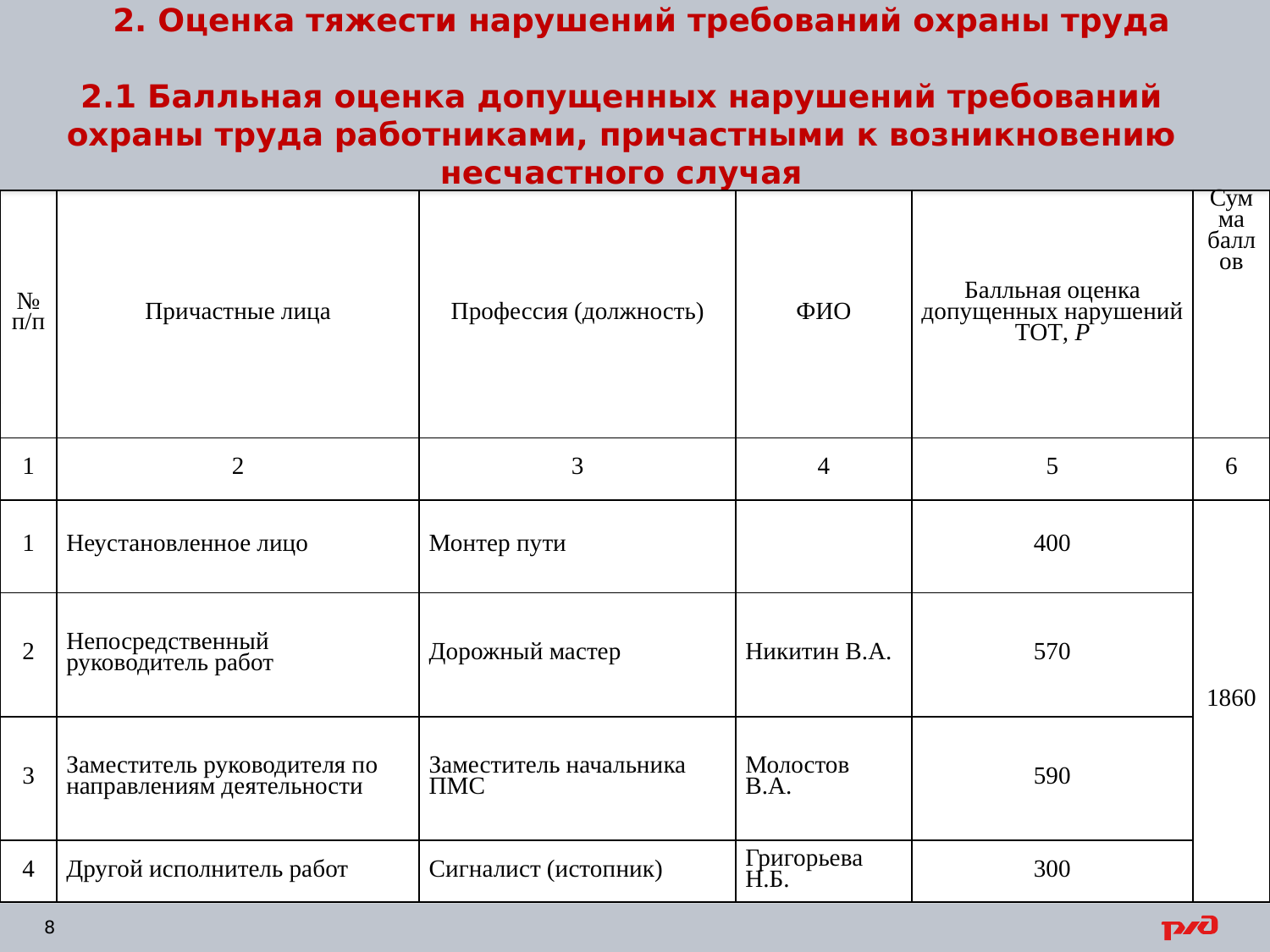

# 2. Оценка тяжести нарушений требований охраны труда 2.1 Балльная оценка допущенных нарушений требований охраны труда работниками, причастными к возникновению несчастного случая
| № п/п | Причастные лица | Профессия (должность) | ФИО | Балльная оценка допущенных нарушений ТОТ, P | Сумма баллов |
| --- | --- | --- | --- | --- | --- |
| 1 | 2 | 3 | 4 | 5 | 6 |
| 1 | Неустановленное лицо | Монтер пути |  | 400 | 1860 |
| 2 | Непосредственный руководитель работ | Дорожный мастер | Никитин В.А. | 570 |  |
| 3 | Заместитель руководителя по направлениям деятельности | Заместитель начальника ПМС | Молостов В.А. | 590 |  |
| 4 | Другой исполнитель работ | Сигналист (истопник) | Григорьева Н.Б. | 300 |  |
8